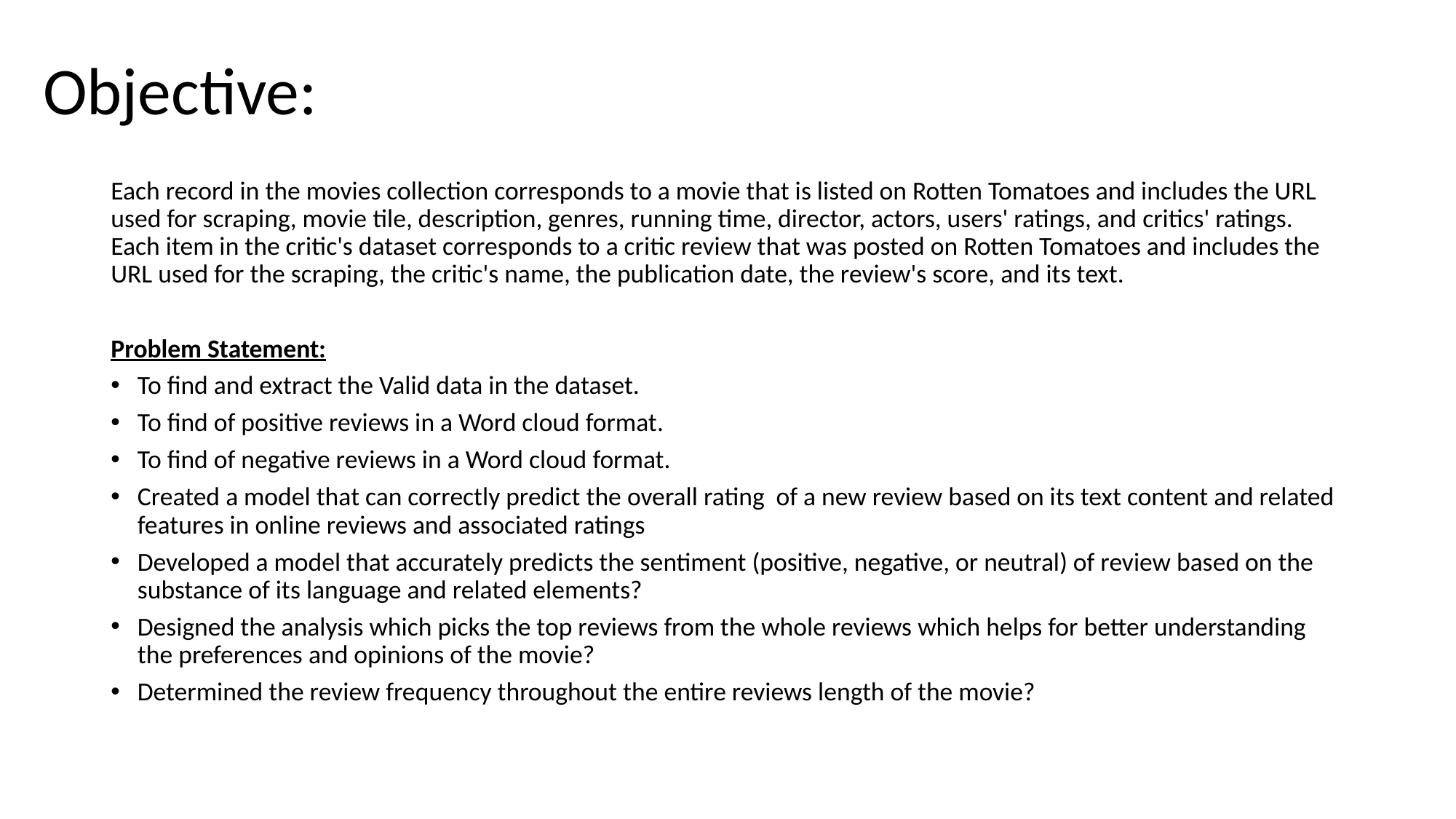

# Objective:
Each record in the movies collection corresponds to a movie that is listed on Rotten Tomatoes and includes the URL used for scraping, movie tile, description, genres, running time, director, actors, users' ratings, and critics' ratings. Each item in the critic's dataset corresponds to a critic review that was posted on Rotten Tomatoes and includes the URL used for the scraping, the critic's name, the publication date, the review's score, and its text.

Problem Statement:
To find and extract the Valid data in the dataset.
To find of positive reviews in a Word cloud format.
To find of negative reviews in a Word cloud format.
Created a model that can correctly predict the overall rating  of a new review based on its text content and related features in online reviews and associated ratings
Developed a model that accurately predicts the sentiment (positive, negative, or neutral) of review based on the substance of its language and related elements?
Designed the analysis which picks the top reviews from the whole reviews which helps for better understanding the preferences and opinions of the movie?
Determined the review frequency throughout the entire reviews length of the movie?